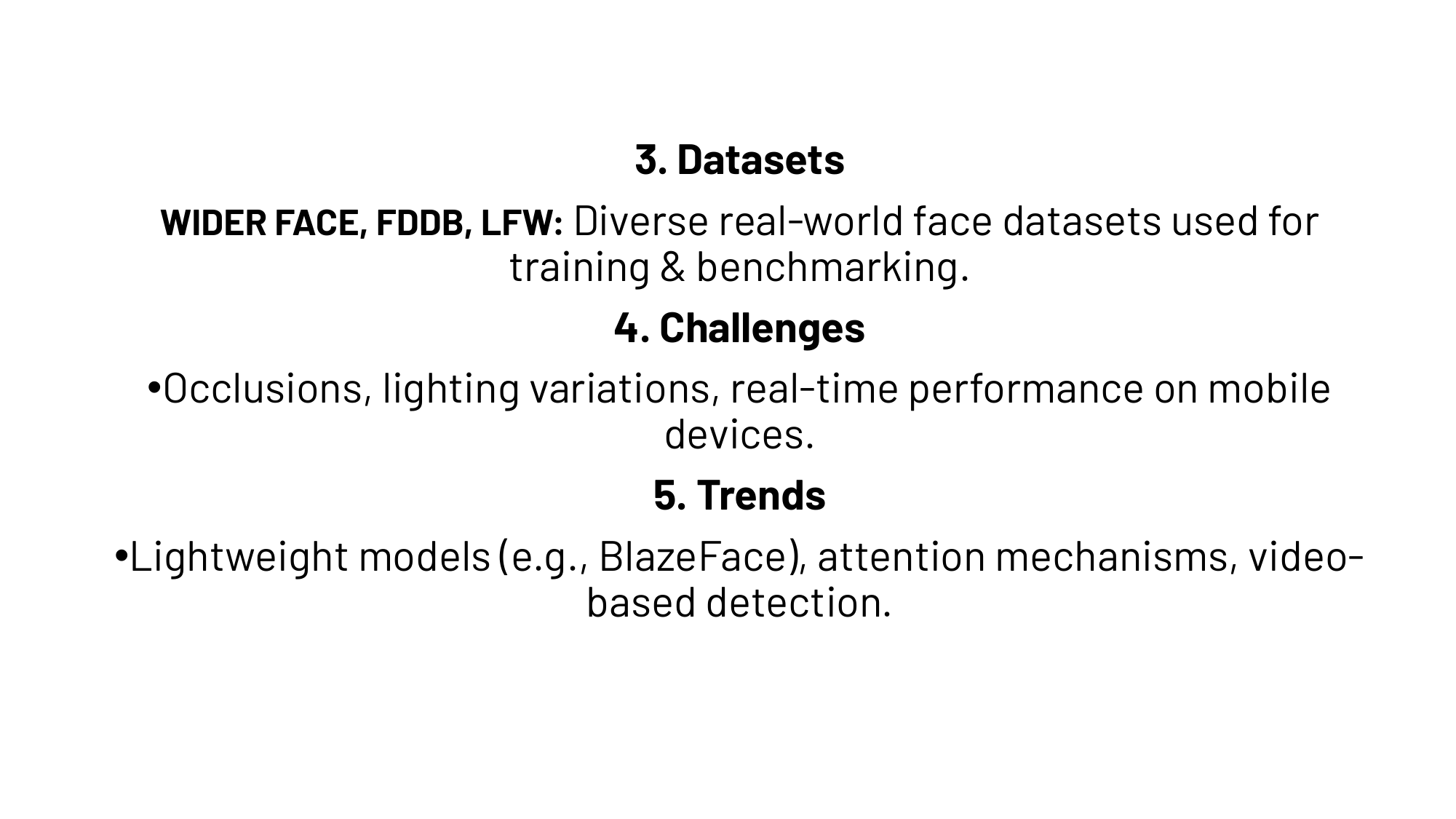

3. Datasets
WIDER FACE, FDDB, LFW: Diverse real-world face datasets used for training & benchmarking.
4. Challenges
Occlusions, lighting variations, real-time performance on mobile devices.
5. Trends
Lightweight models (e.g., BlazeFace), attention mechanisms, video-based detection.